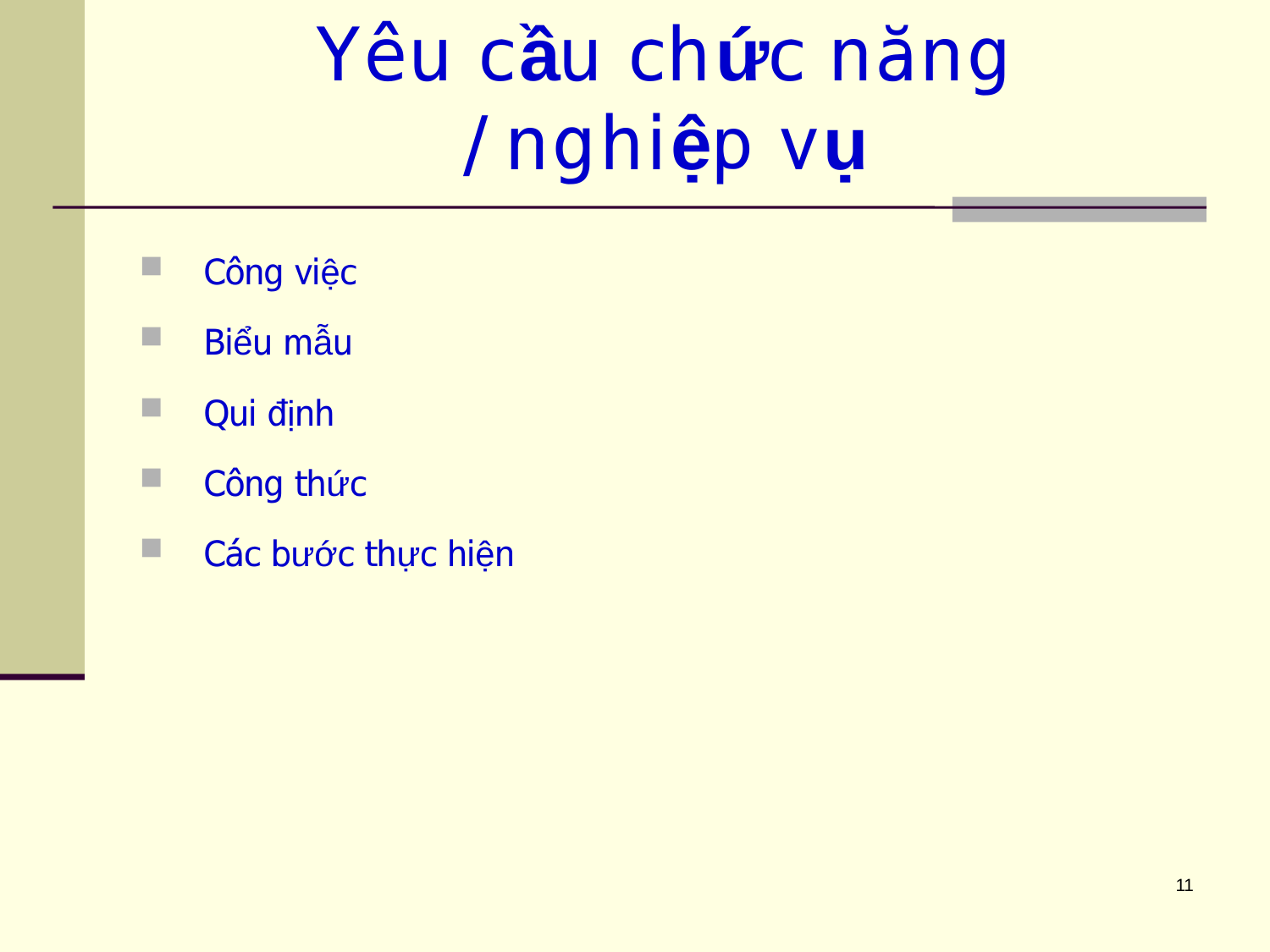

# Yêu cầu chức năng /nghiệp vụ
Công việc
Biểu mẫu
Qui định
Công thức
Các bước thực hiện
11